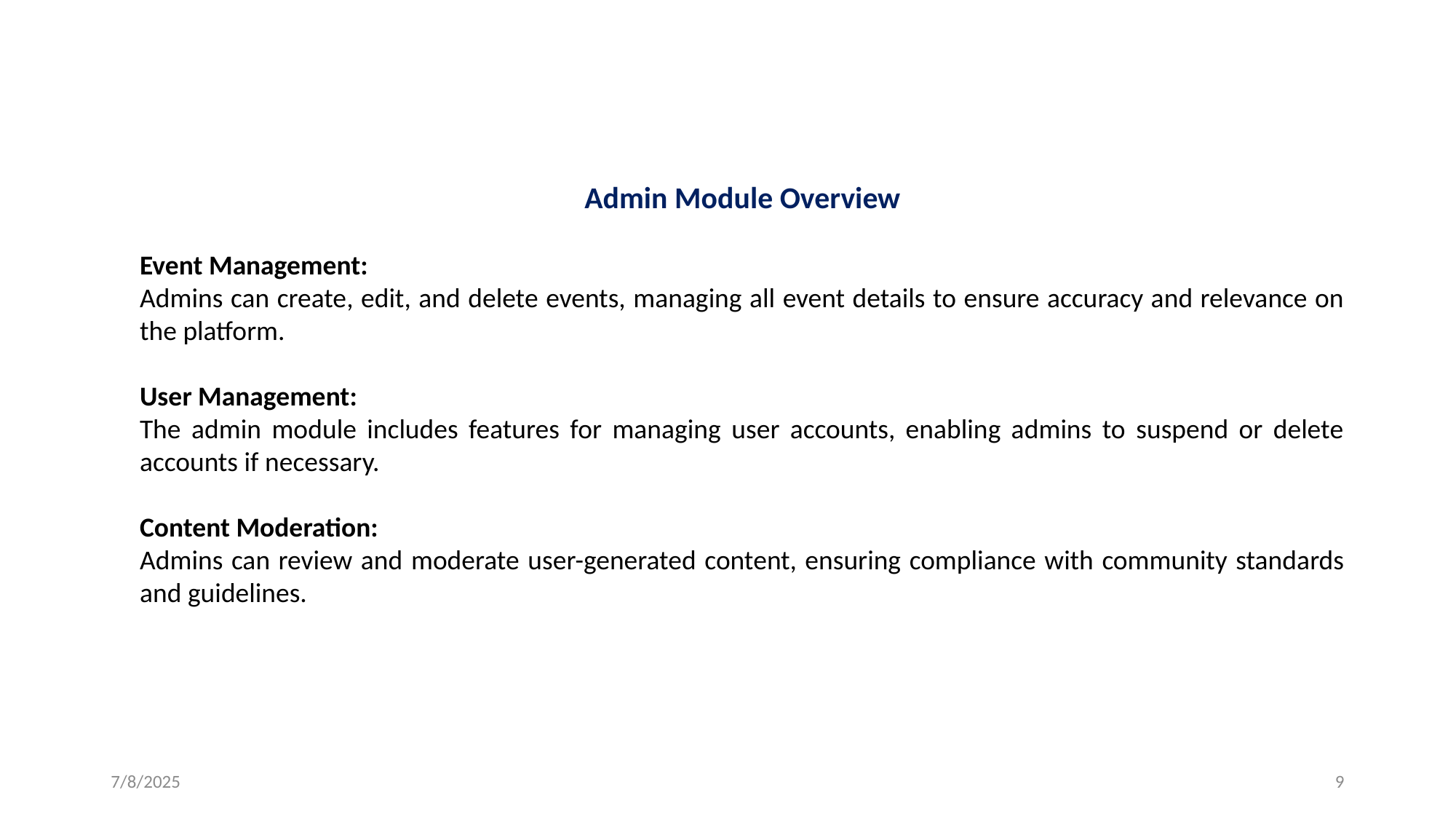

Admin Module Overview

Event Management:
Admins can create, edit, and delete events, managing all event details to ensure accuracy and relevance on the platform.

User Management:
The admin module includes features for managing user accounts, enabling admins to suspend or delete accounts if necessary.

Content Moderation:
Admins can review and moderate user-generated content, ensuring compliance with community standards and guidelines.

7/8/2025

9